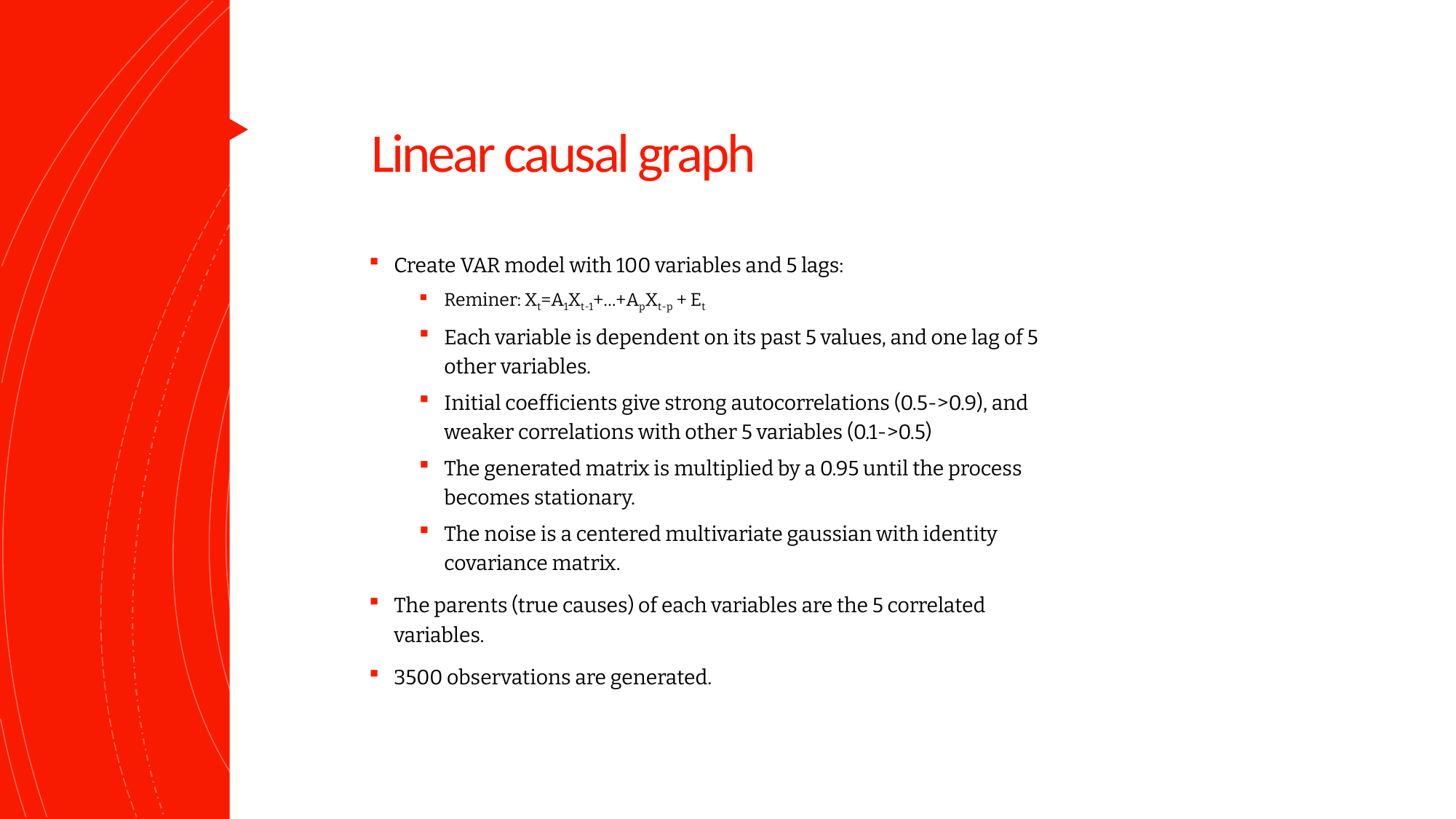

# Linear causal graph

Create VAR model with 100 variables and 5 lags:
Reminer: Xt=A1Xt-1+…+ApXt-p + Et
Each variable is dependent on its past 5 values, and one lag of 5 other variables.
Initial coefficients give strong autocorrelations (0.5->0.9), and weaker correlations with other 5 variables (0.1->0.5)
The generated matrix is multiplied by a 0.95 until the process becomes stationary.
The noise is a centered multivariate gaussian with identity covariance matrix.
The parents (true causes) of each variables are the 5 correlated variables.
3500 observations are generated.